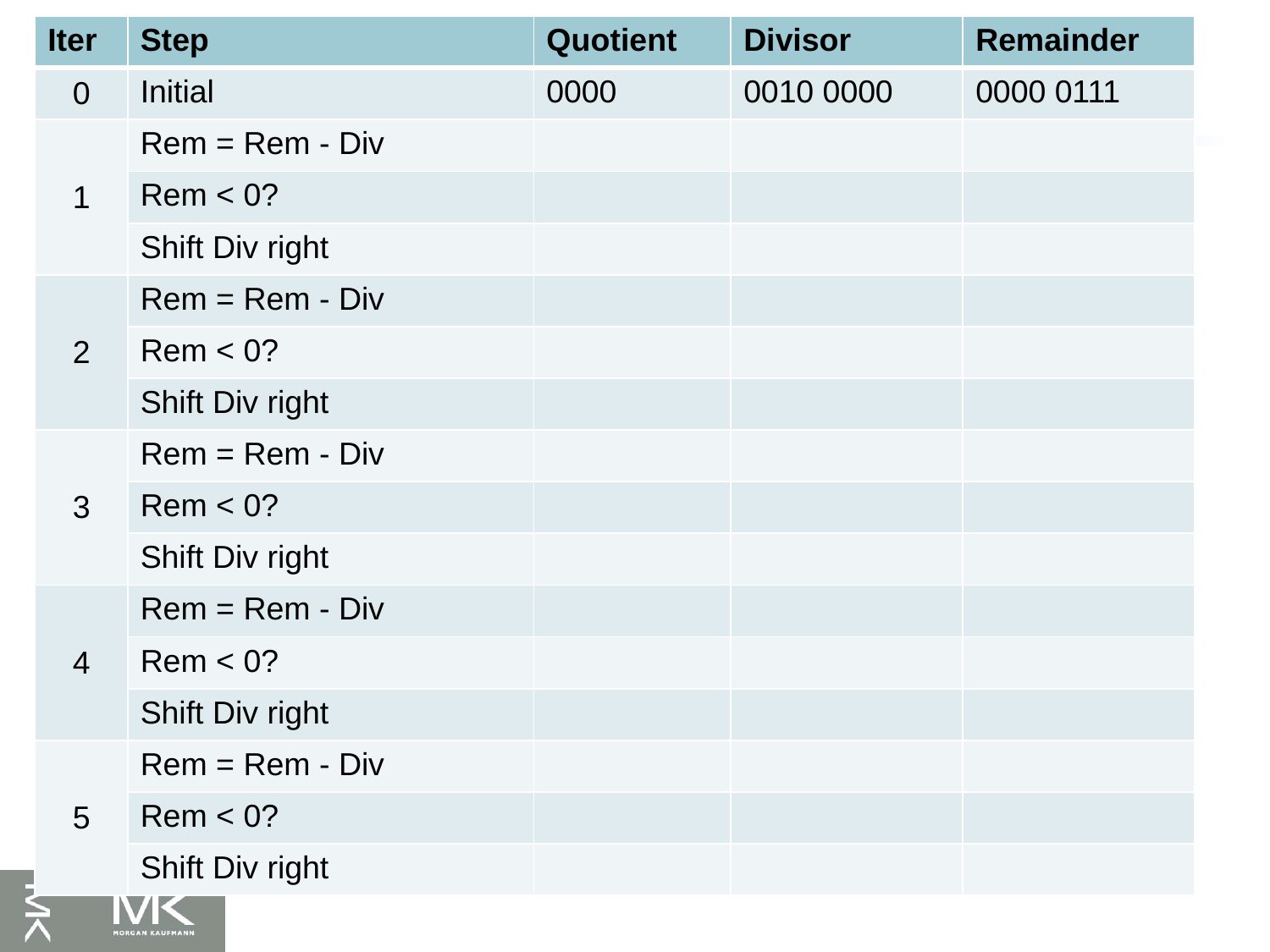

| Iter | Step | Quotient | Divisor | Remainder |
| --- | --- | --- | --- | --- |
| 0 | Initial | 0000 | 0010 0000 | 0000 0111 |
| 1 | Rem = Rem - Div |  |  |  |
|  | Rem < 0? |  |  |  |
|  | Shift Div right |  |  |  |
| 2 | Rem = Rem - Div |  |  |  |
|  | Rem < 0? |  |  |  |
|  | Shift Div right |  |  |  |
| 3 | Rem = Rem - Div |  |  |  |
|  | Rem < 0? |  |  |  |
|  | Shift Div right |  |  |  |
| 4 | Rem = Rem - Div |  |  |  |
|  | Rem < 0? |  |  |  |
|  | Shift Div right |  |  |  |
| 5 | Rem = Rem - Div |  |  |  |
|  | Rem < 0? |  |  |  |
|  | Shift Div right |  |  |  |